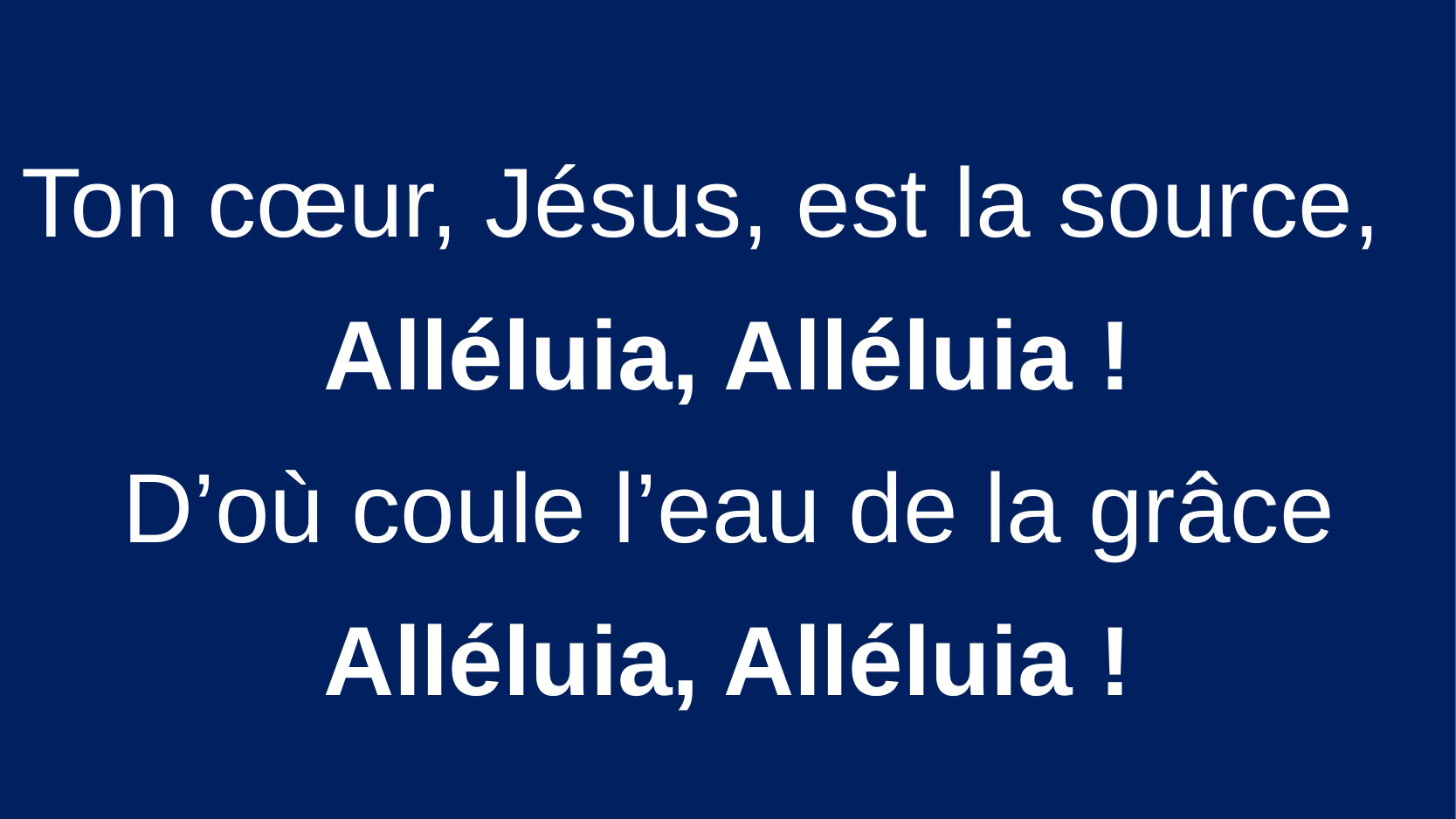

Ton cœur, Jésus, est la source,
Alléluia, Alléluia !
D’où coule l’eau de la grâce Alléluia, Alléluia !